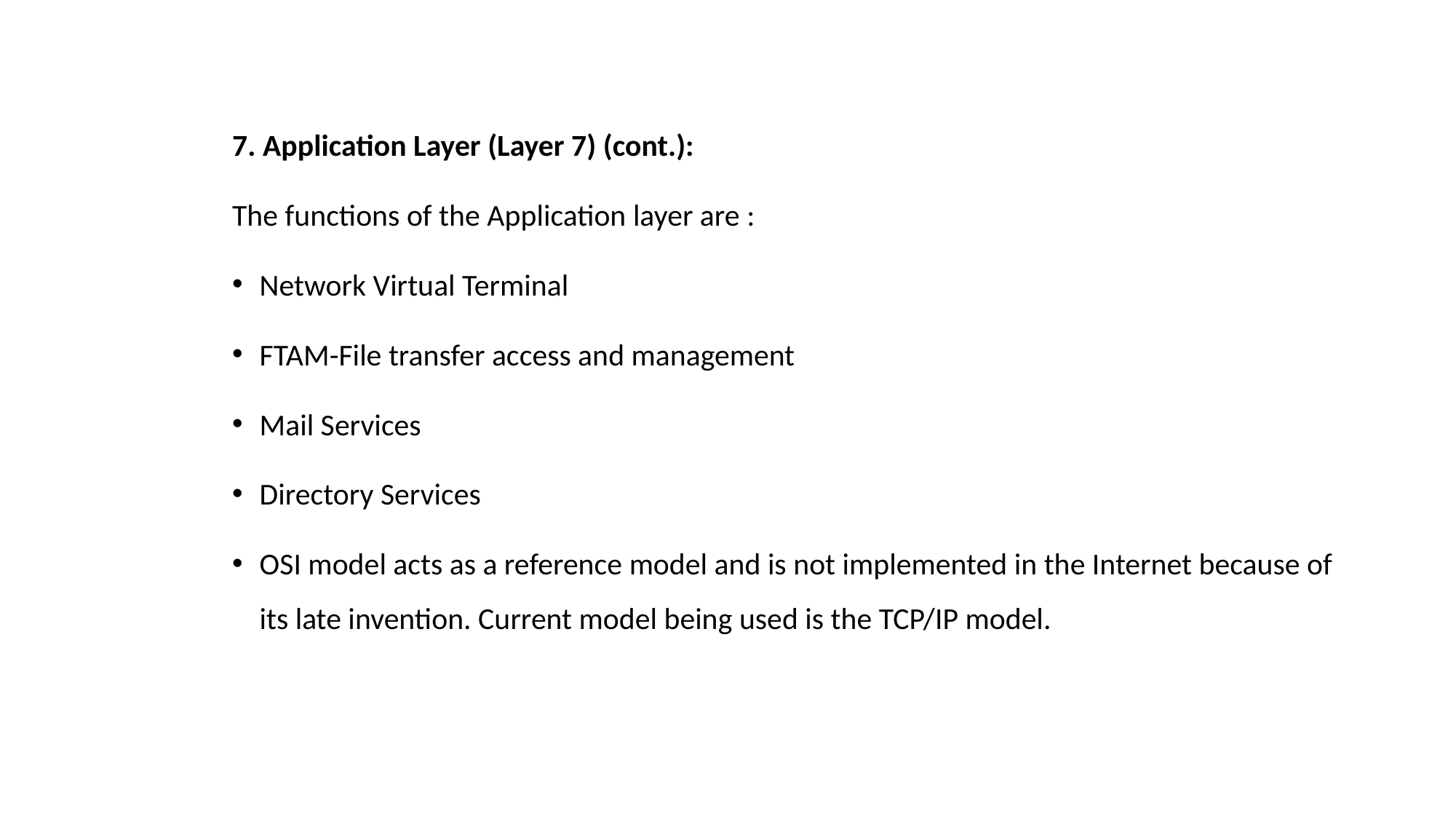

7. Application Layer (Layer 7) (cont.):
The functions of the Application layer are :
Network Virtual Terminal
FTAM-File transfer access and management
Mail Services
Directory Services
OSI model acts as a reference model and is not implemented in the Internet because of its late invention. Current model being used is the TCP/IP model.